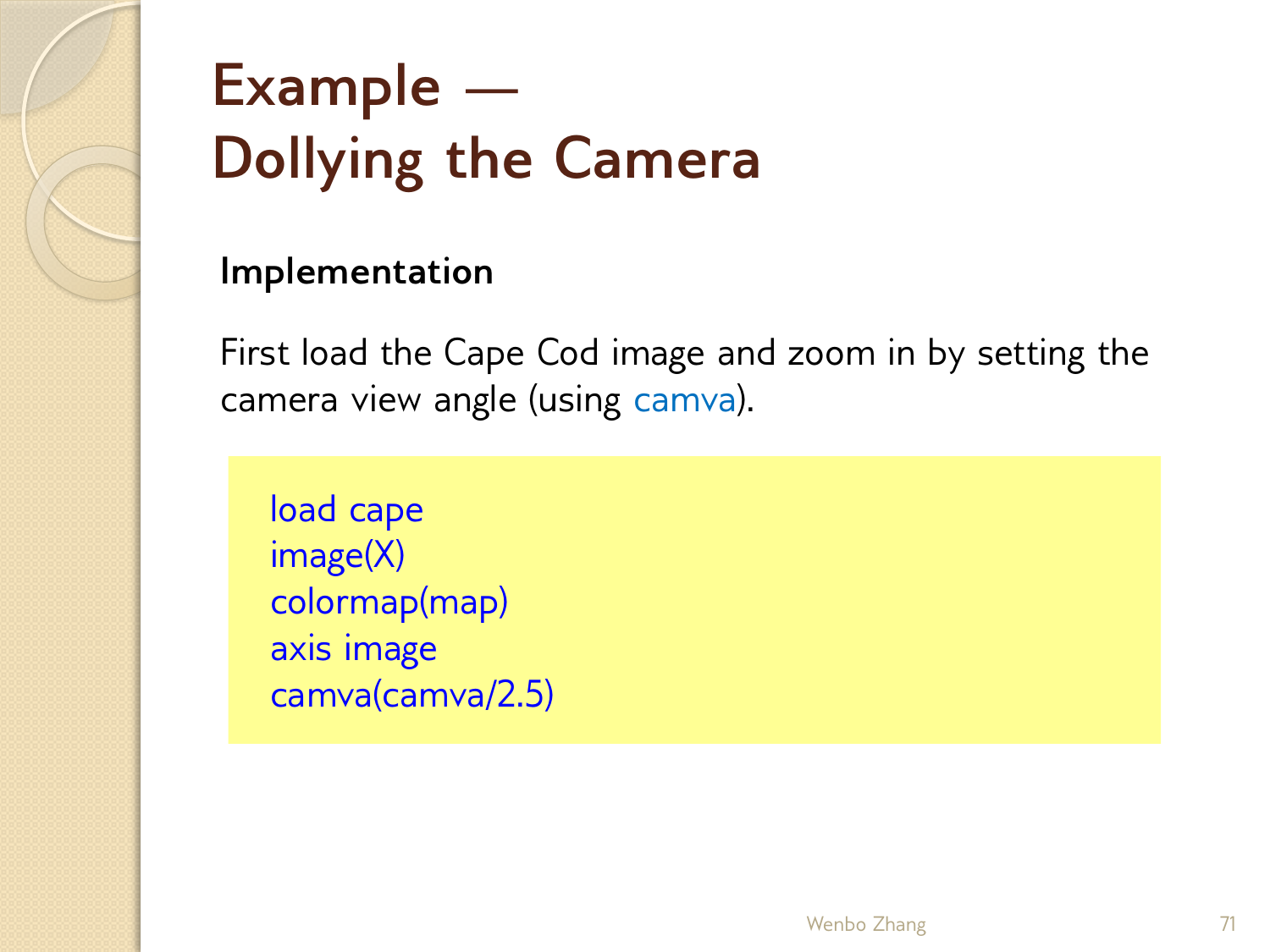

# Example — Dollying the Camera
Implementation
First load the Cape Cod image and zoom in by setting the camera view angle (using camva).

load cape
image(X)
colormap(map)
axis image
camva(camva/2.5)
Wenbo Zhang
71